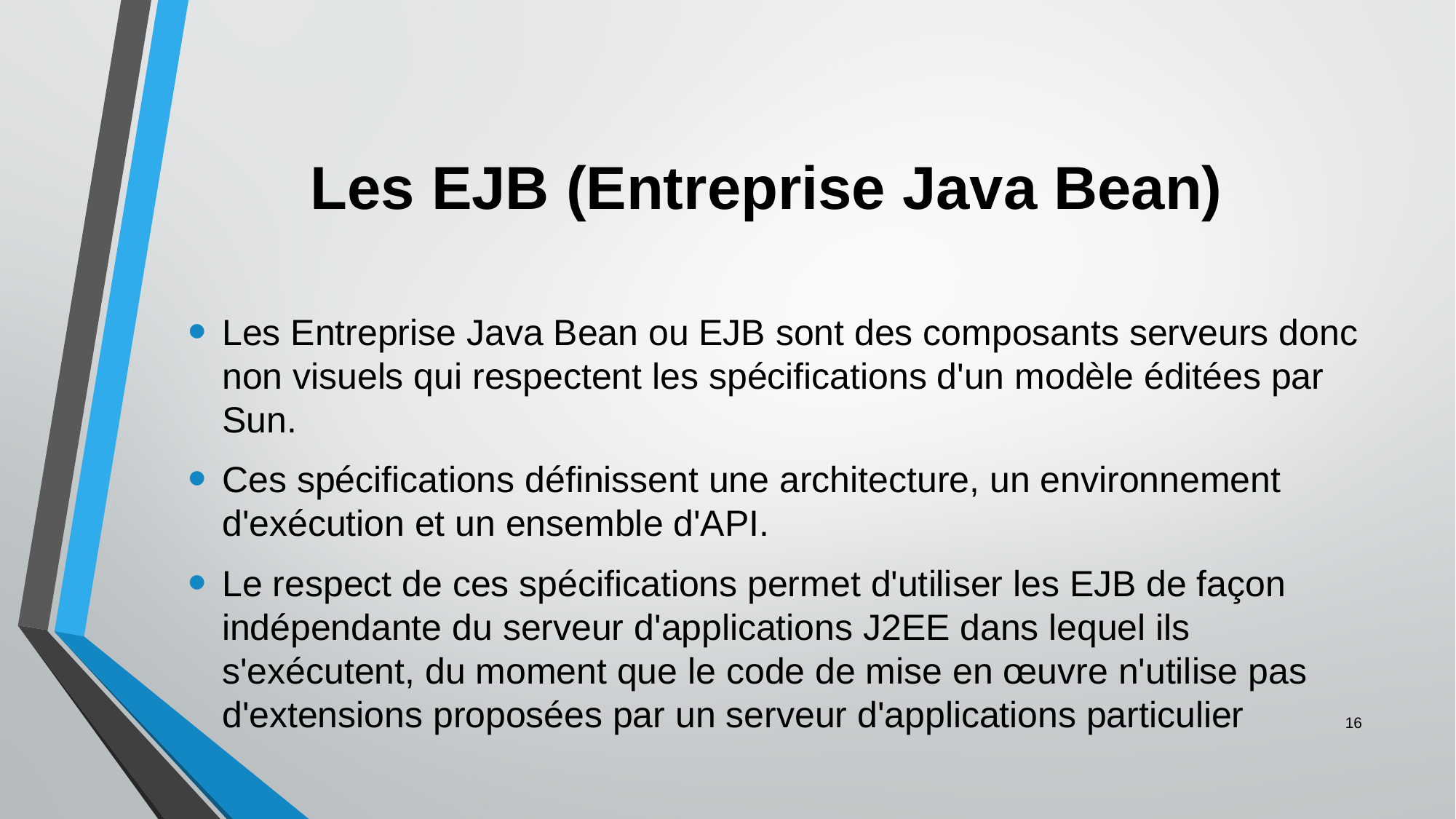

# Les EJB (Entreprise Java Bean)
Les Entreprise Java Bean ou EJB sont des composants serveurs donc non visuels qui respectent les spécifications d'un modèle éditées par Sun.
Ces spécifications définissent une architecture, un environnement d'exécution et un ensemble d'API.
Le respect de ces spécifications permet d'utiliser les EJB de façon indépendante du serveur d'applications J2EE dans lequel ils s'exécutent, du moment que le code de mise en œuvre n'utilise pas d'extensions proposées par un serveur d'applications particulier
16